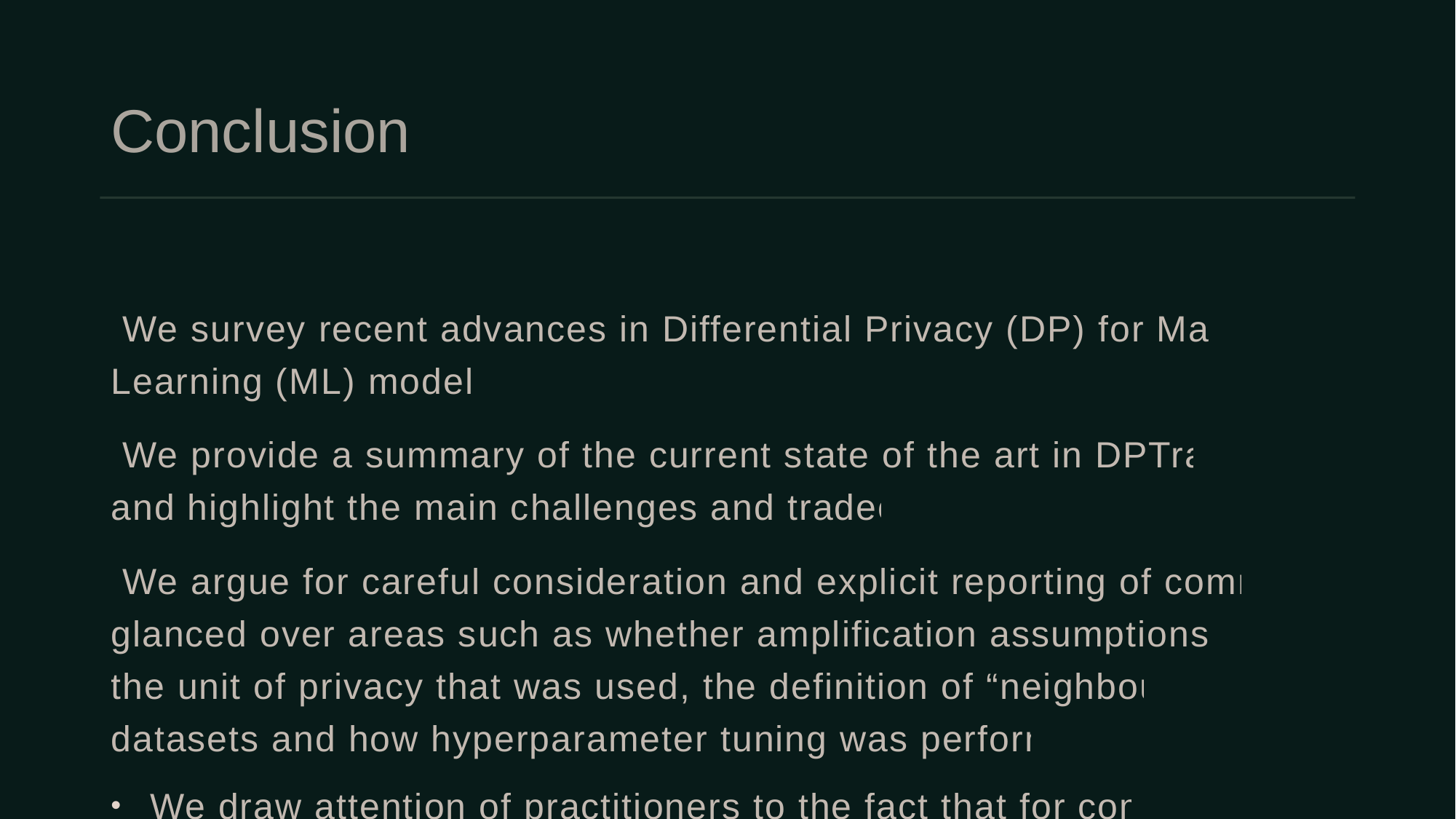

# Conclusion
 We survey recent advances in Differential Privacy (DP) for Machine Learning (ML) models.
 We provide a summary of the current state of the art in DPTraining and highlight the main challenges and tradeoffs.
 We argue for careful consideration and explicit reporting of commonly glanced over areas such as whether amplification assumptions hold, the unit of privacy that was used, the definition of “neighbouring” datasets and how hyperparameter tuning was performed.
 We draw attention of practitioners to the fact that for complex models careful examination and possible adjustment of the model components is often required in order to both preserve privacy and to improve model performance.